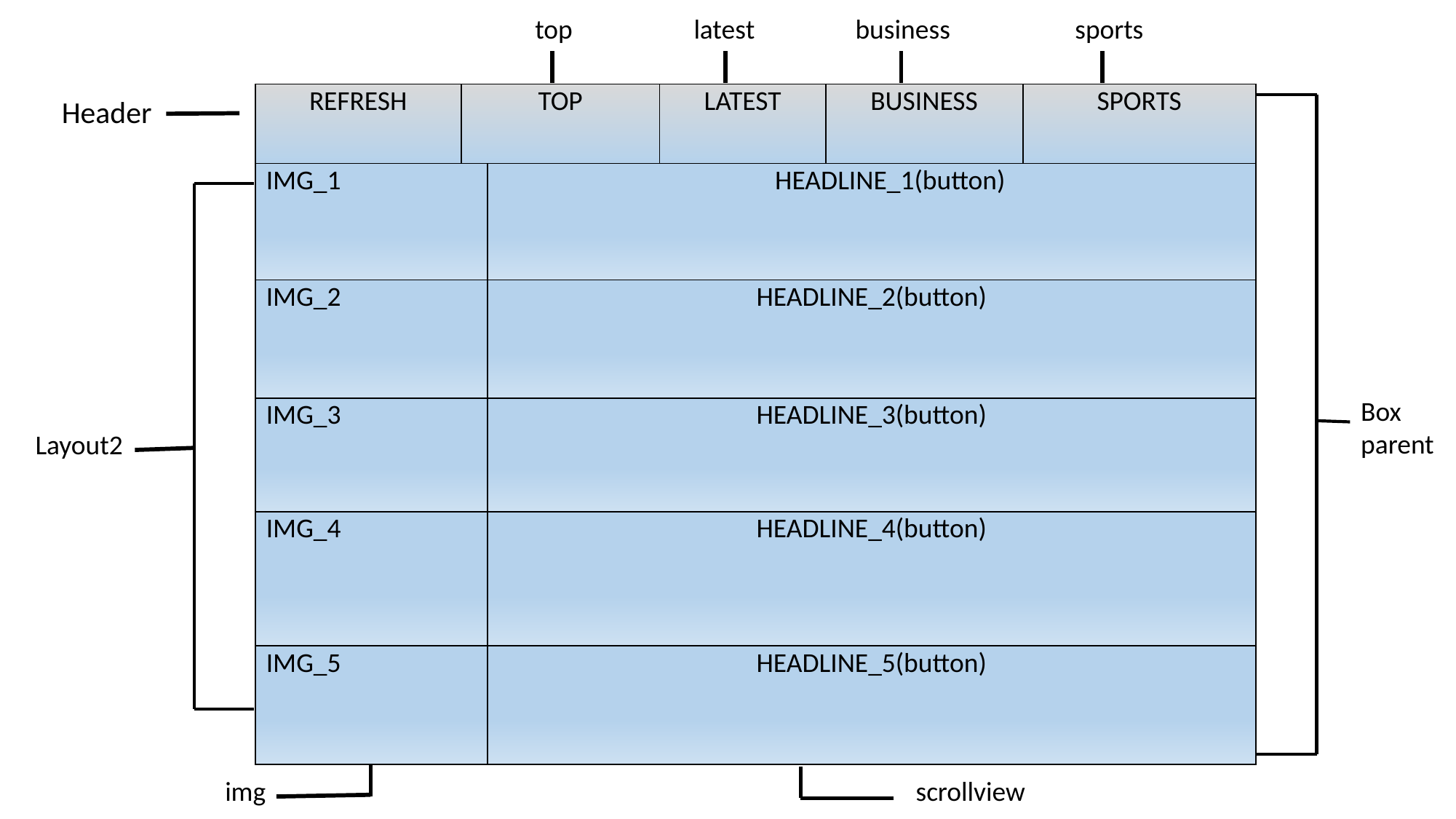

top
latest
business
sports
| REFRESH | TOP |  | LATEST | BUSINESS | SPORTS |
| --- | --- | --- | --- | --- | --- |
| IMG\_1 |  | HEADLINE\_1(button) |  |  |  |
| IMG\_2 |  | HEADLINE\_2(button) |  |  |  |
| IMG\_3 |  | HEADLINE\_3(button) |  |  |  |
| IMG\_4 |  | HEADLINE\_4(button) |  |  |  |
| IMG\_5 |  | HEADLINE\_5(button) |  |  |  |
Header
#
Box parent
Layout2

img
scrollview